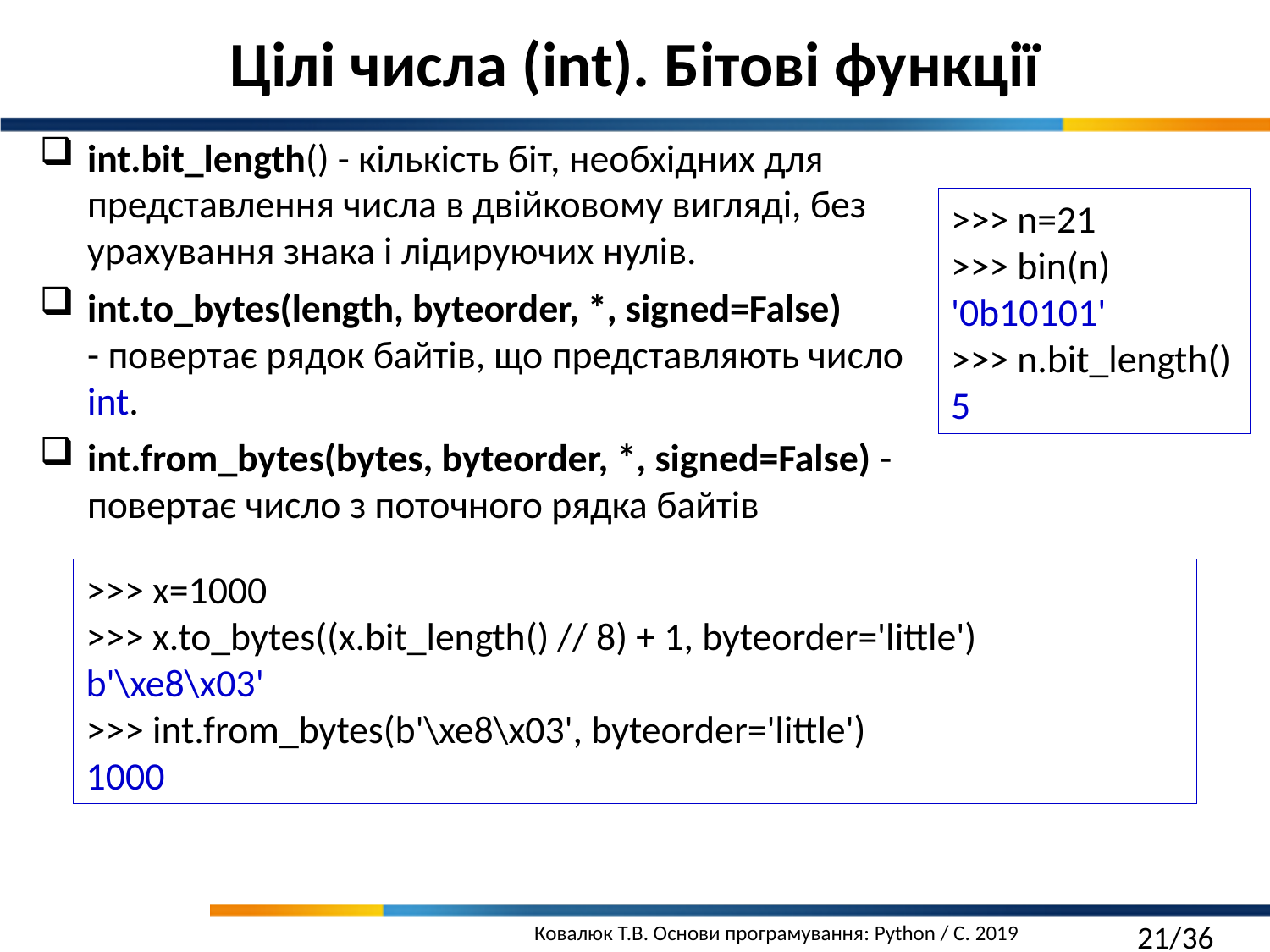

Цілі числа (int). Бітові функції
int.bit_length() - кількість біт, необхідних для представлення числа в двійковому вигляді, без урахування знака і лідируючих нулів.
int.to_bytes(length, byteorder, *, signed=False) - повертає рядок байтів, що представляють число int.
int.from_bytes(bytes, byteorder, *, signed=False) - повертає число з поточного рядка байтів
>>> n=21
>>> bin(n)
'0b10101'
>>> n.bit_length()
5
>>> x=1000
>>> x.to_bytes((x.bit_length() // 8) + 1, byteorder='little')
b'\xe8\x03'
>>> int.from_bytes(b'\xe8\x03', byteorder='little')
1000